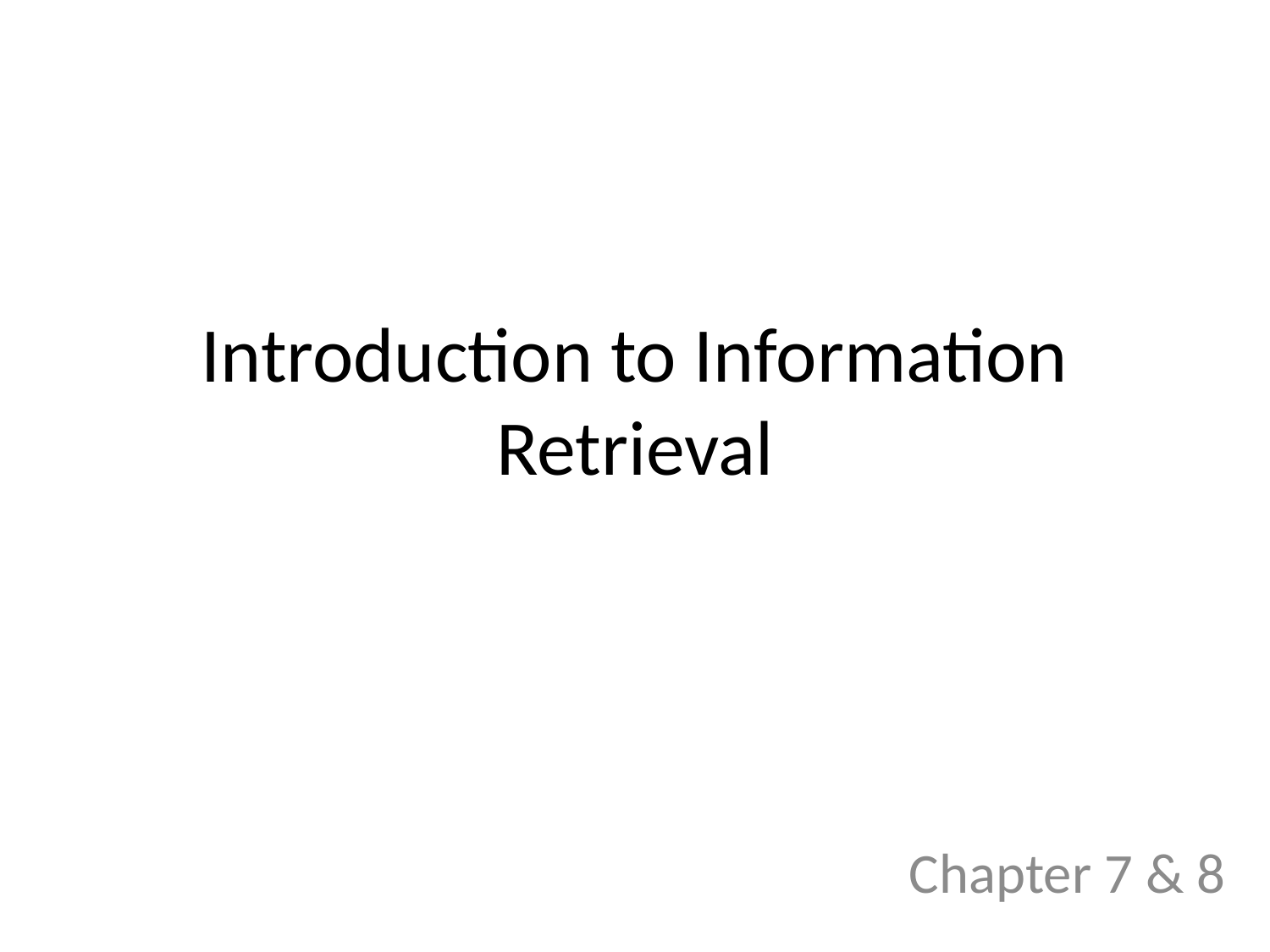

# Introduction to Information Retrieval
Chapter 7 & 8